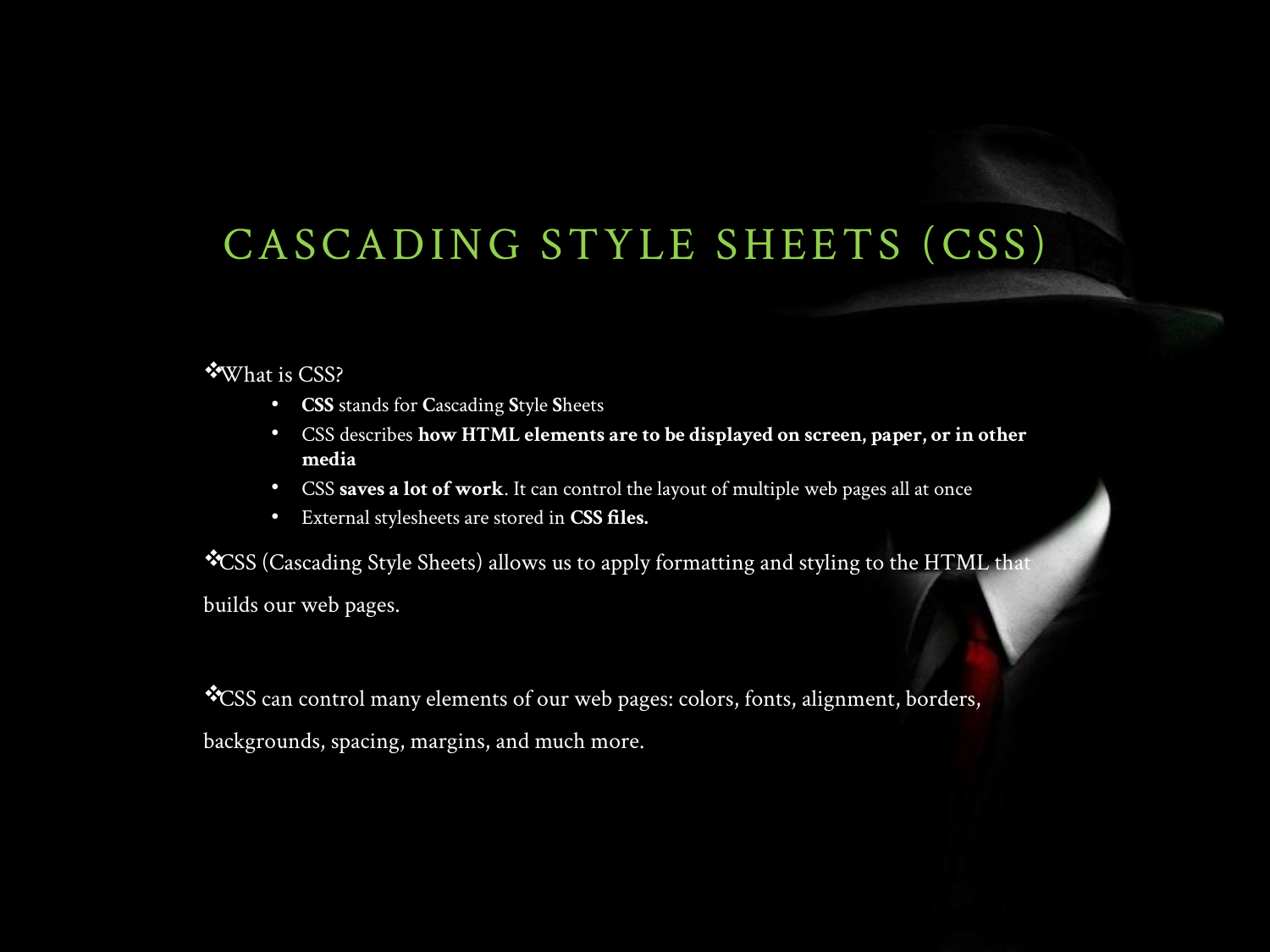

# Cascading Style Sheets (CSS)
What is CSS?
CSS stands for Cascading Style Sheets
CSS describes how HTML elements are to be displayed on screen, paper, or in other media
CSS saves a lot of work. It can control the layout of multiple web pages all at once
External stylesheets are stored in CSS files.
CSS (Cascading Style Sheets) allows us to apply formatting and styling to the HTML that builds our web pages.

CSS can control many elements of our web pages: colors, fonts, alignment, borders, backgrounds, spacing, margins, and much more.